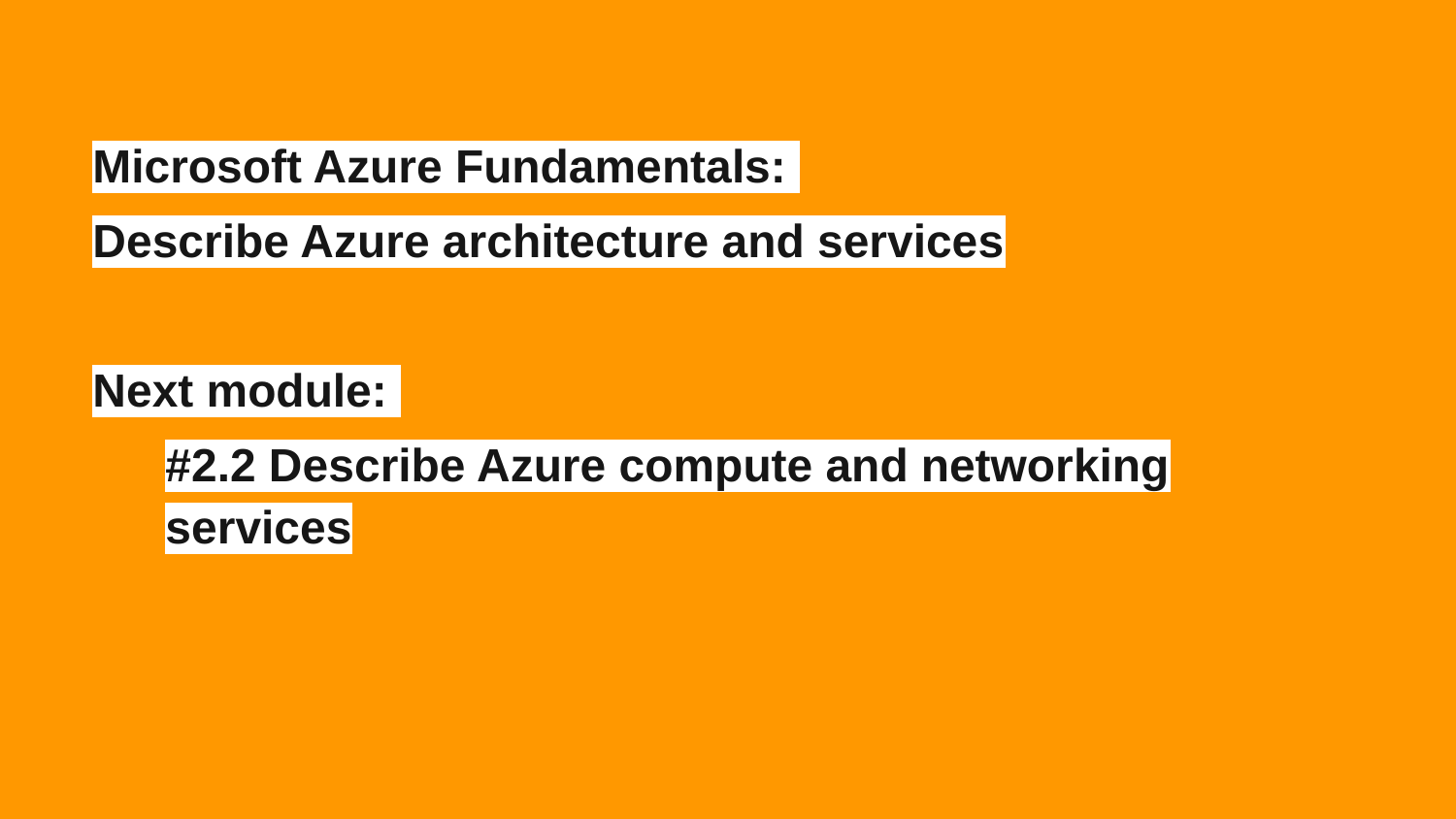

# Microsoft Azure Fundamentals:
Describe Azure architecture and services

Next module:
#2.2 Describe Azure compute and networking services